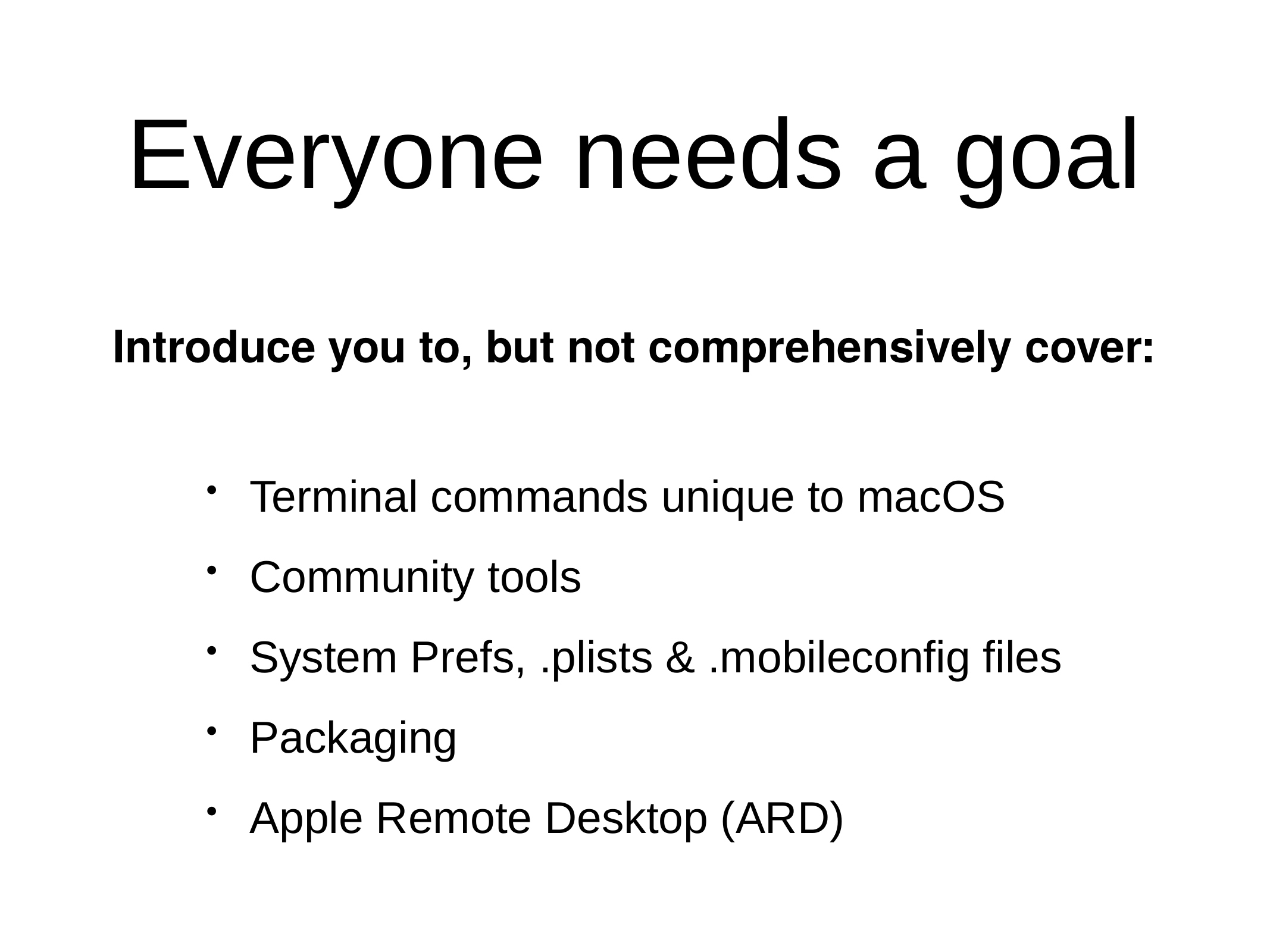

# Everyone needs a goal
Introduce you to, but not comprehensively cover:
Terminal commands unique to macOS
Community tools
System Prefs, .plists & .mobileconfig files
Packaging
Apple Remote Desktop (ARD)